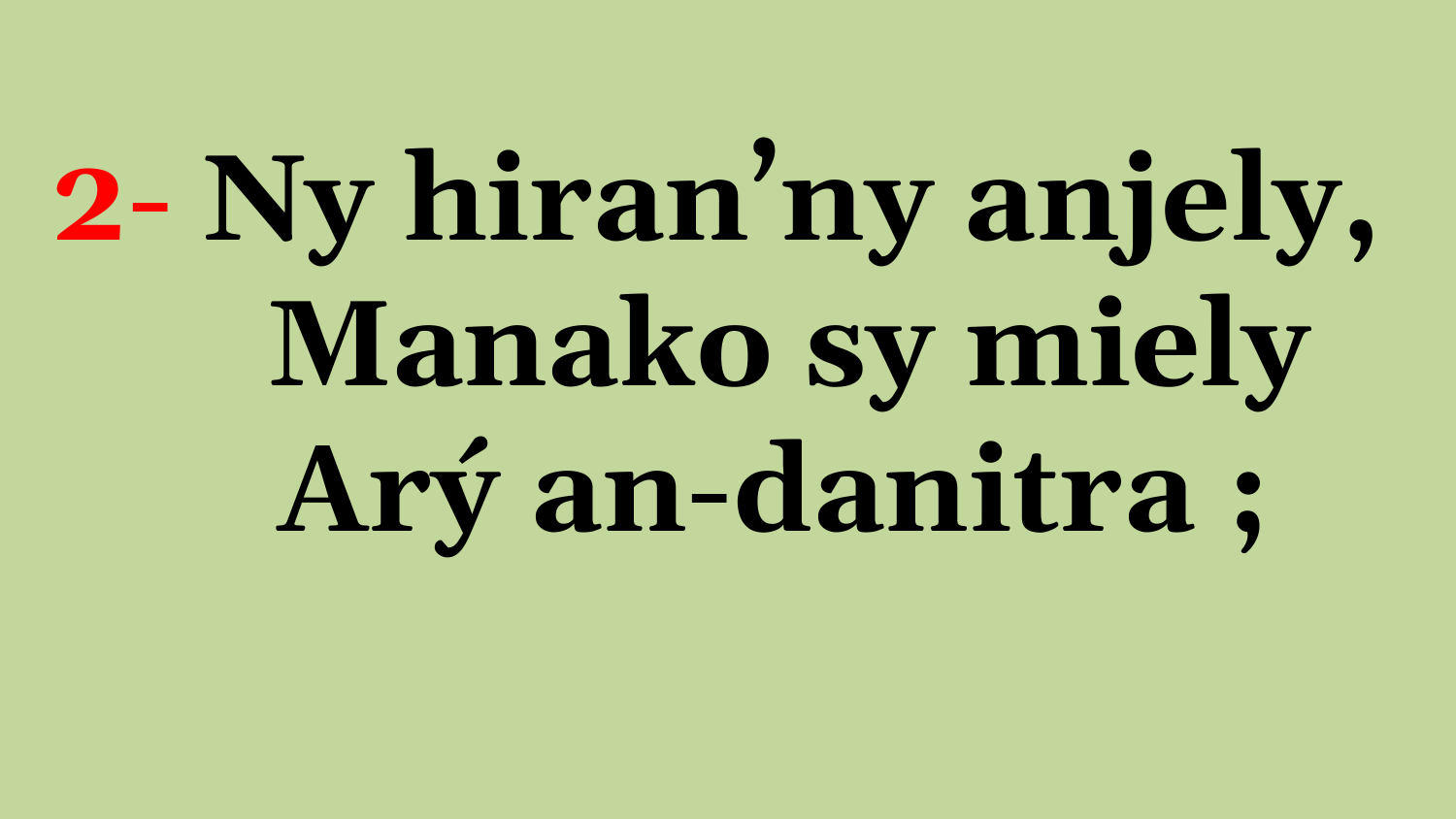

# 2- Ny hiran’ny anjely, Manako sy miely Arý an-danitra ;